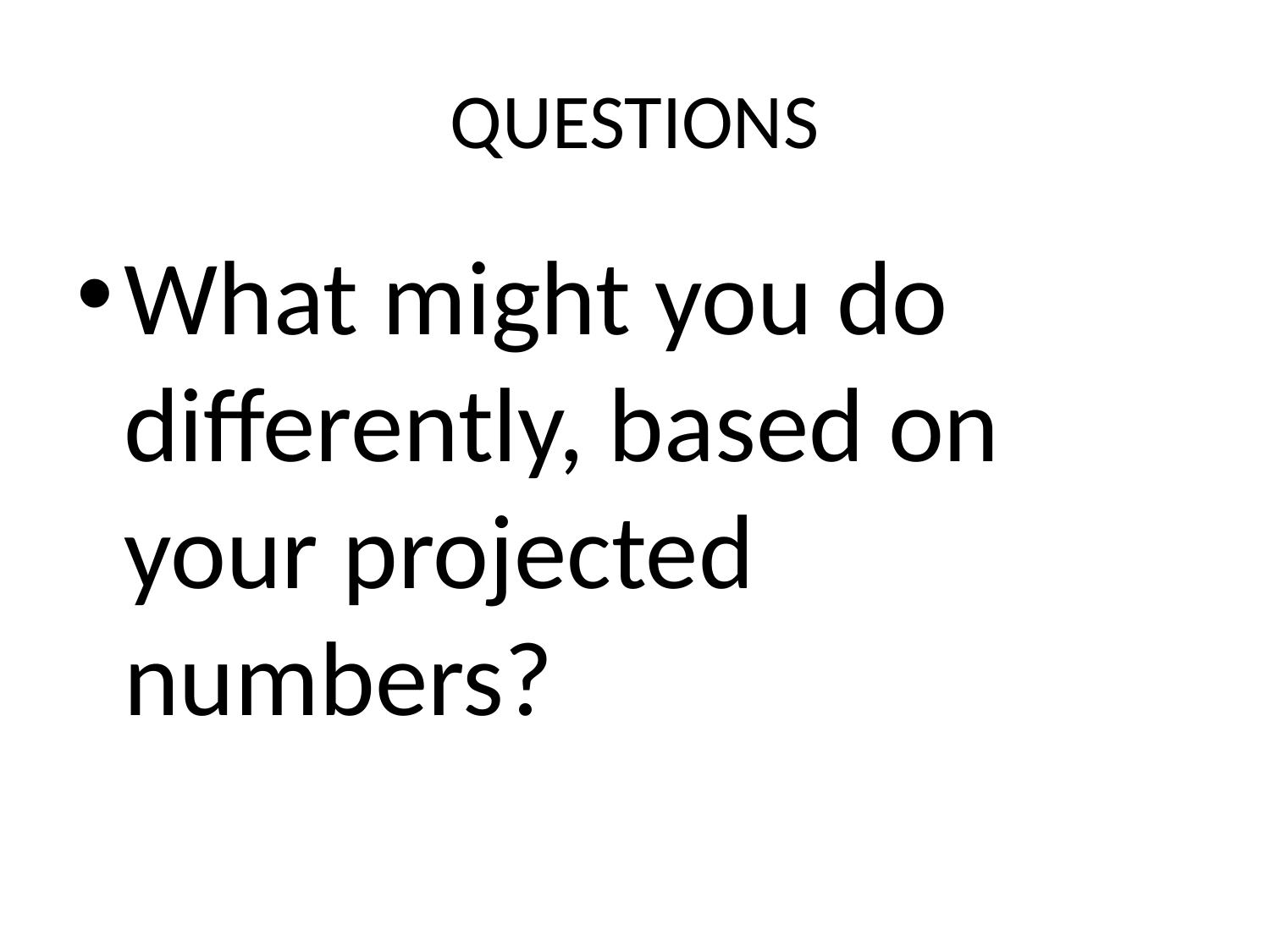

# QUESTIONS
What might you do differently, based on your projected numbers?